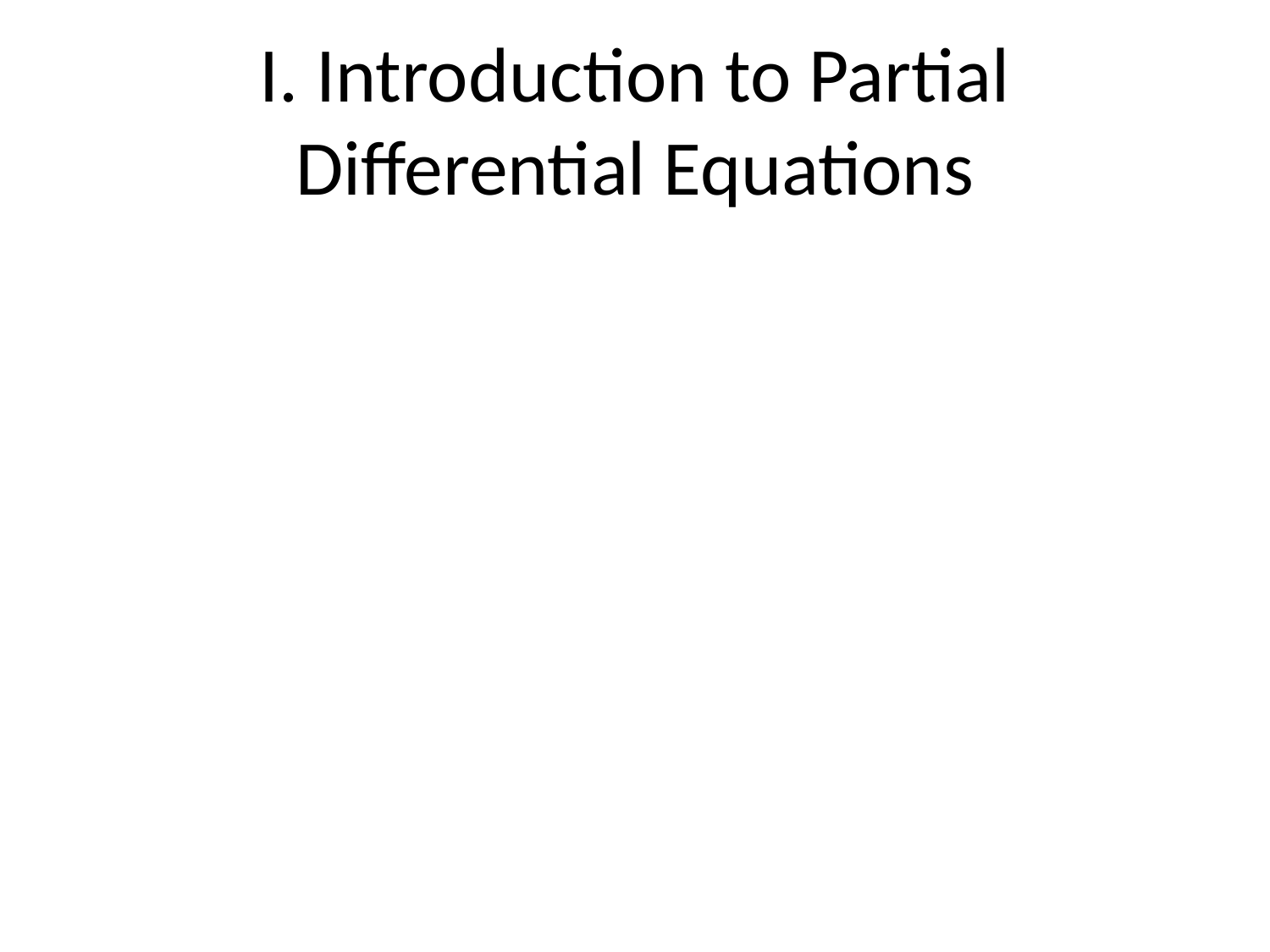

# I. Introduction to Partial Differential Equations